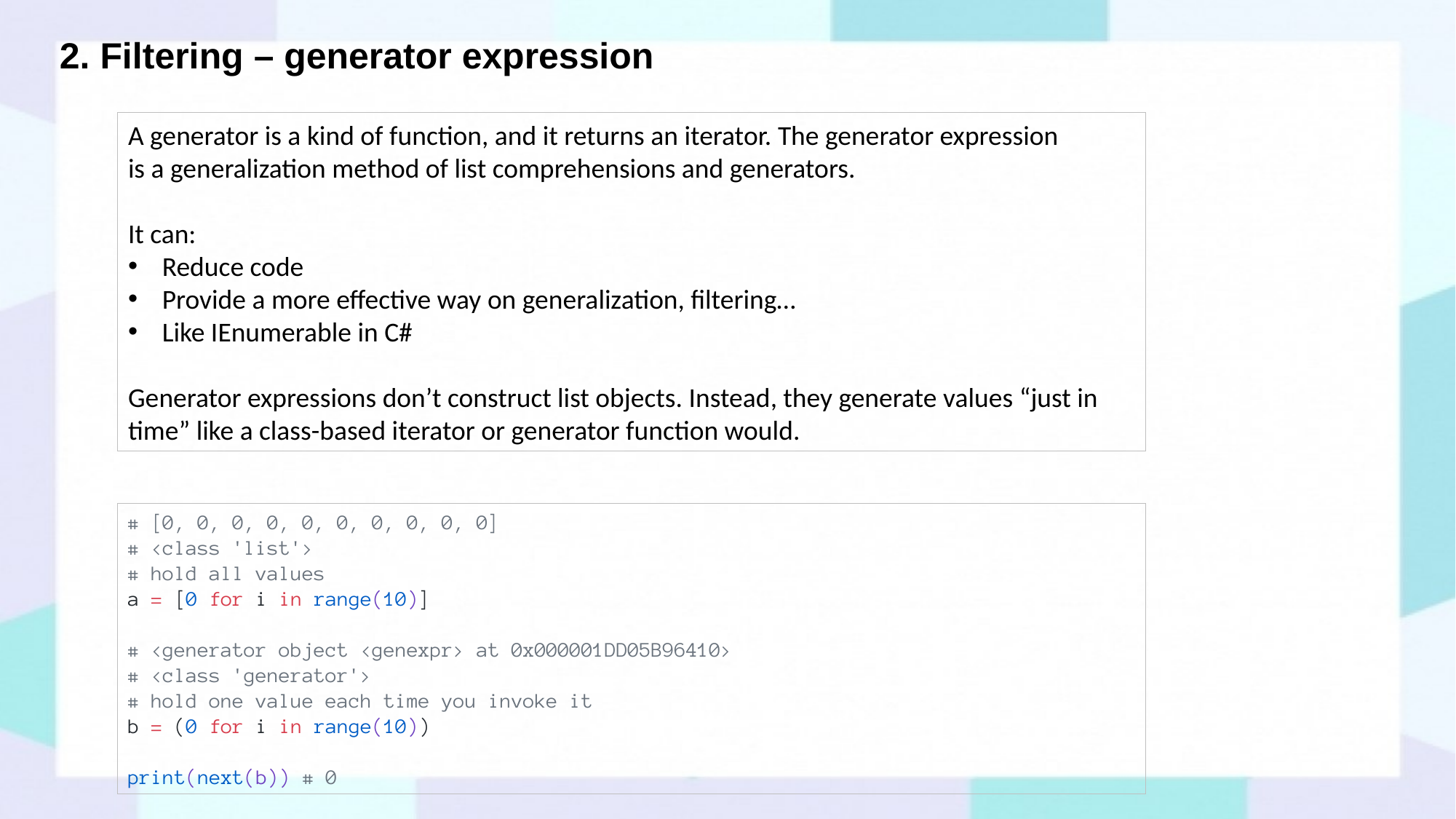

# 2. Filtering – generator expression
A generator is a kind of function, and it returns an iterator. The generator expression
is a generalization method of list comprehensions and generators.

It can:
Reduce code
Provide a more effective way on generalization, filtering…
Like IEnumerable in C#

Generator expressions don’t construct list objects. Instead, they generate values “just in time” like a class-based iterator or generator function would.
# [0, 0, 0, 0, 0, 0, 0, 0, 0, 0]
# <class 'list'>
# hold all values
a = [0 for i in range(10)]
# <generator object <genexpr> at 0x000001DD05B96410>
# <class 'generator'>
# hold one value each time you invoke it
b = (0 for i in range(10))

print(next(b)) # 0